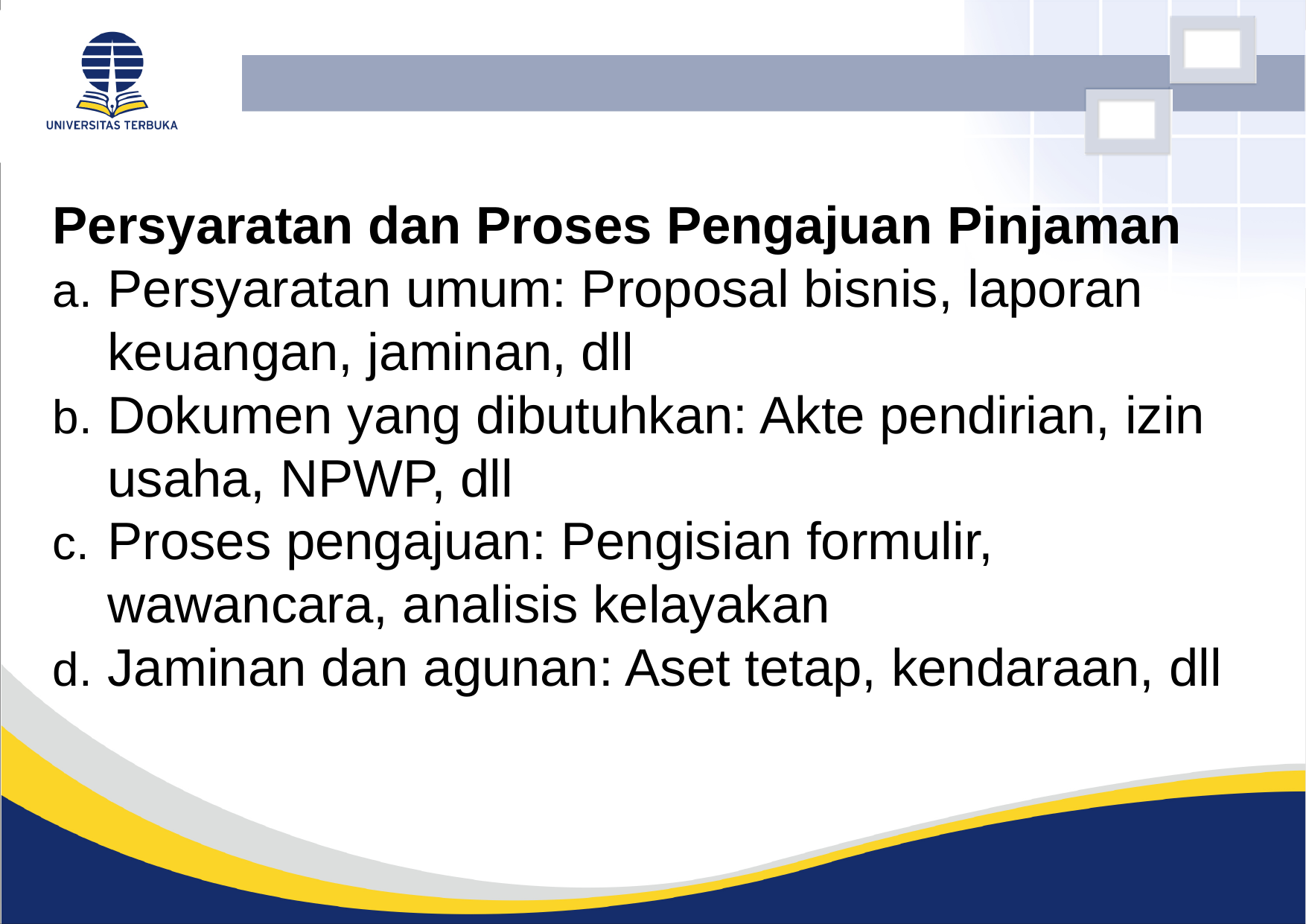

Persyaratan dan Proses Pengajuan Pinjaman
Persyaratan umum: Proposal bisnis, laporan keuangan, jaminan, dll
Dokumen yang dibutuhkan: Akte pendirian, izin usaha, NPWP, dll
Proses pengajuan: Pengisian formulir, wawancara, analisis kelayakan
Jaminan dan agunan: Aset tetap, kendaraan, dll